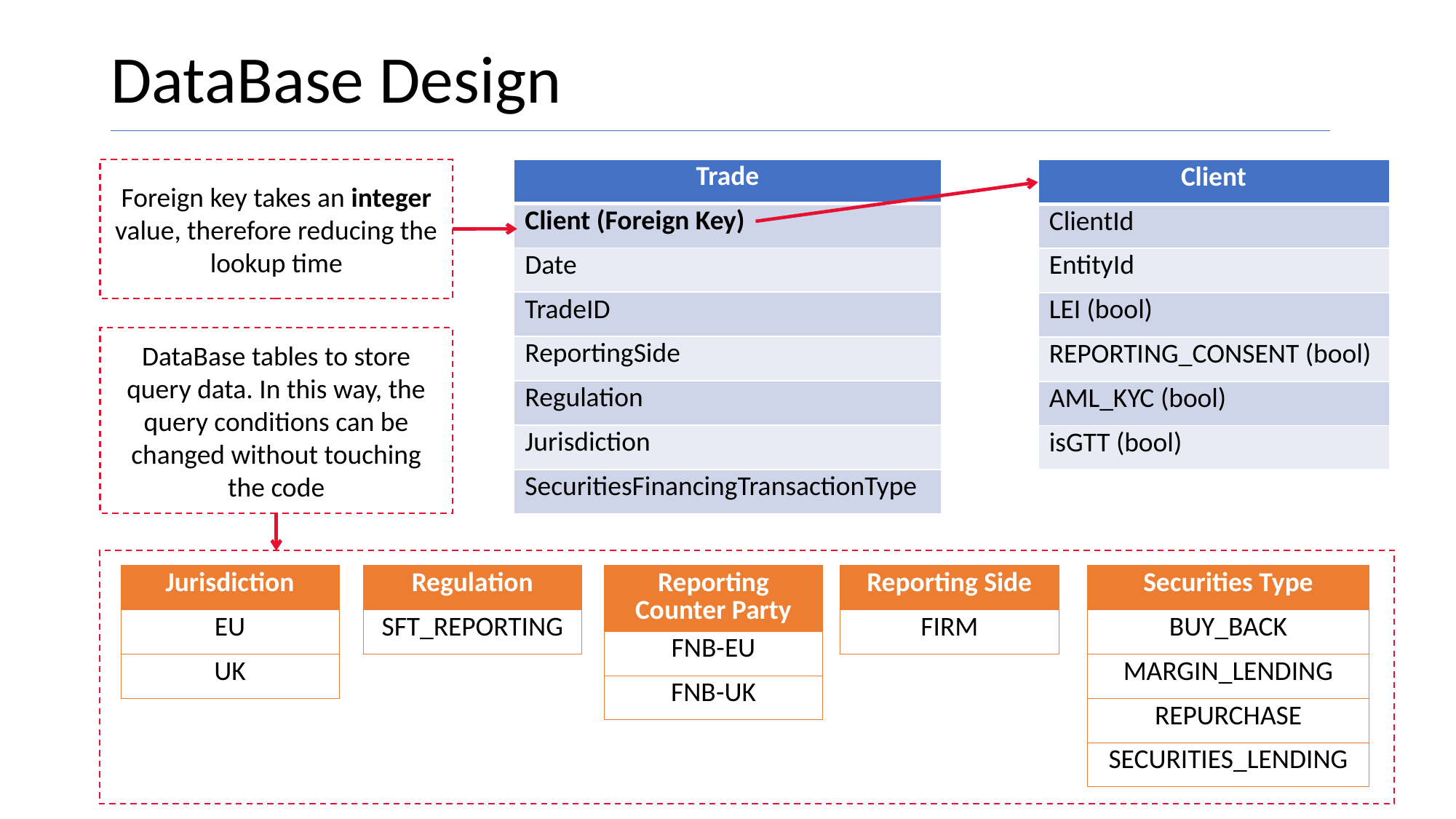

# DataBase Design
Foreign key takes an integer value, therefore reducing the lookup time
| Trade |
| --- |
| Client (Foreign Key) |
| Date |
| TradeID |
| ReportingSide |
| Regulation |
| Jurisdiction |
| SecuritiesFinancingTransactionType |
| Client |
| --- |
| ClientId |
| EntityId |
| LEI (bool) |
| REPORTING\_CONSENT (bool) |
| AML\_KYC (bool) |
| isGTT (bool) |
DataBase tables to store query data. In this way, the query conditions can be changed without touching the code

| Jurisdiction |
| --- |
| EU |
| UK |
| Regulation |
| --- |
| SFT\_REPORTING |
| Reporting Counter Party |
| --- |
| FNB-EU |
| FNB-UK |
| Reporting Side |
| --- |
| FIRM |
| Securities Type |
| --- |
| BUY\_BACK |
| MARGIN\_LENDING |
| REPURCHASE |
| SECURITIES\_LENDING |